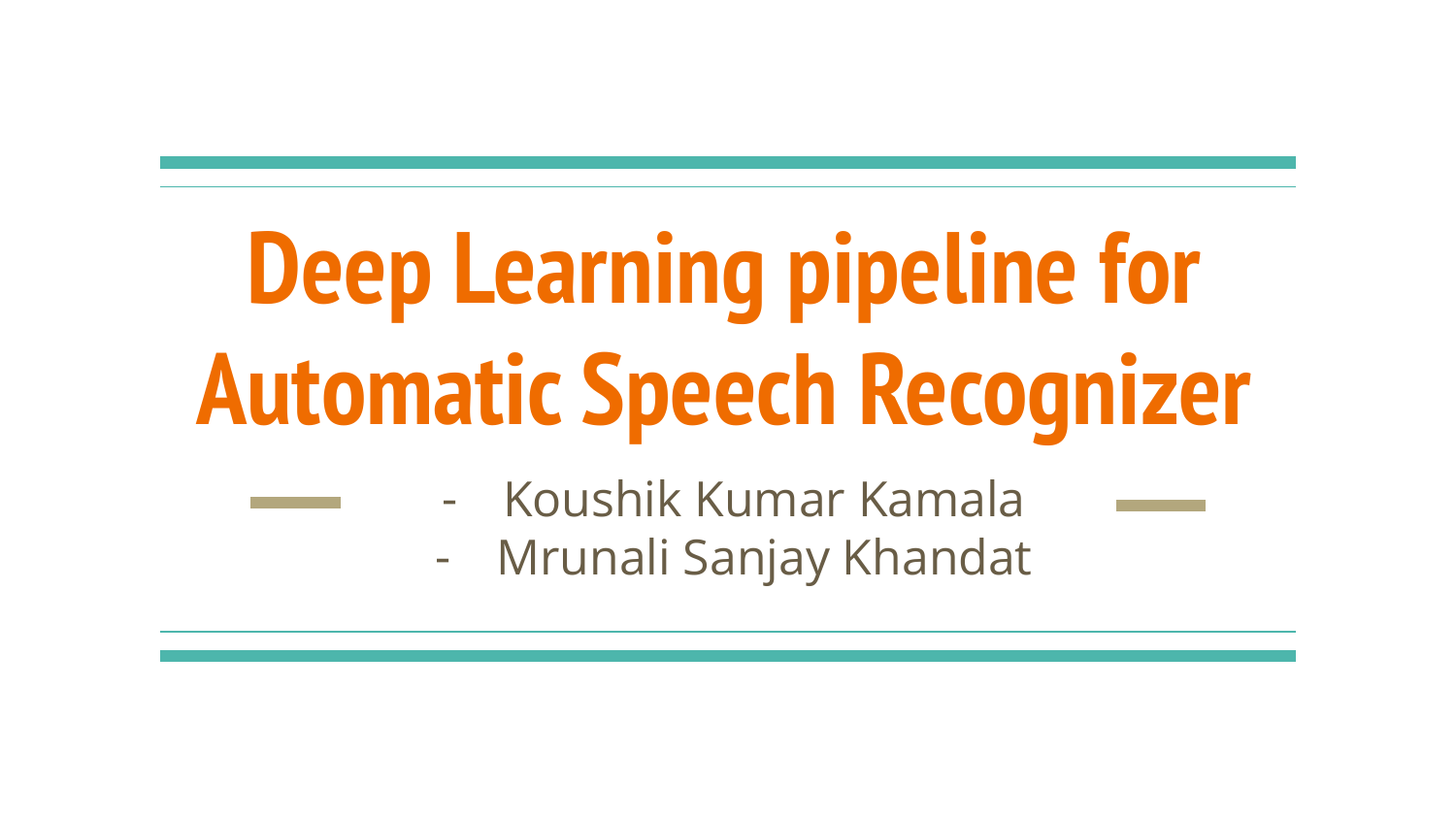

# Deep Learning pipeline for Automatic Speech Recognizer
Koushik Kumar Kamala
Mrunali Sanjay Khandat